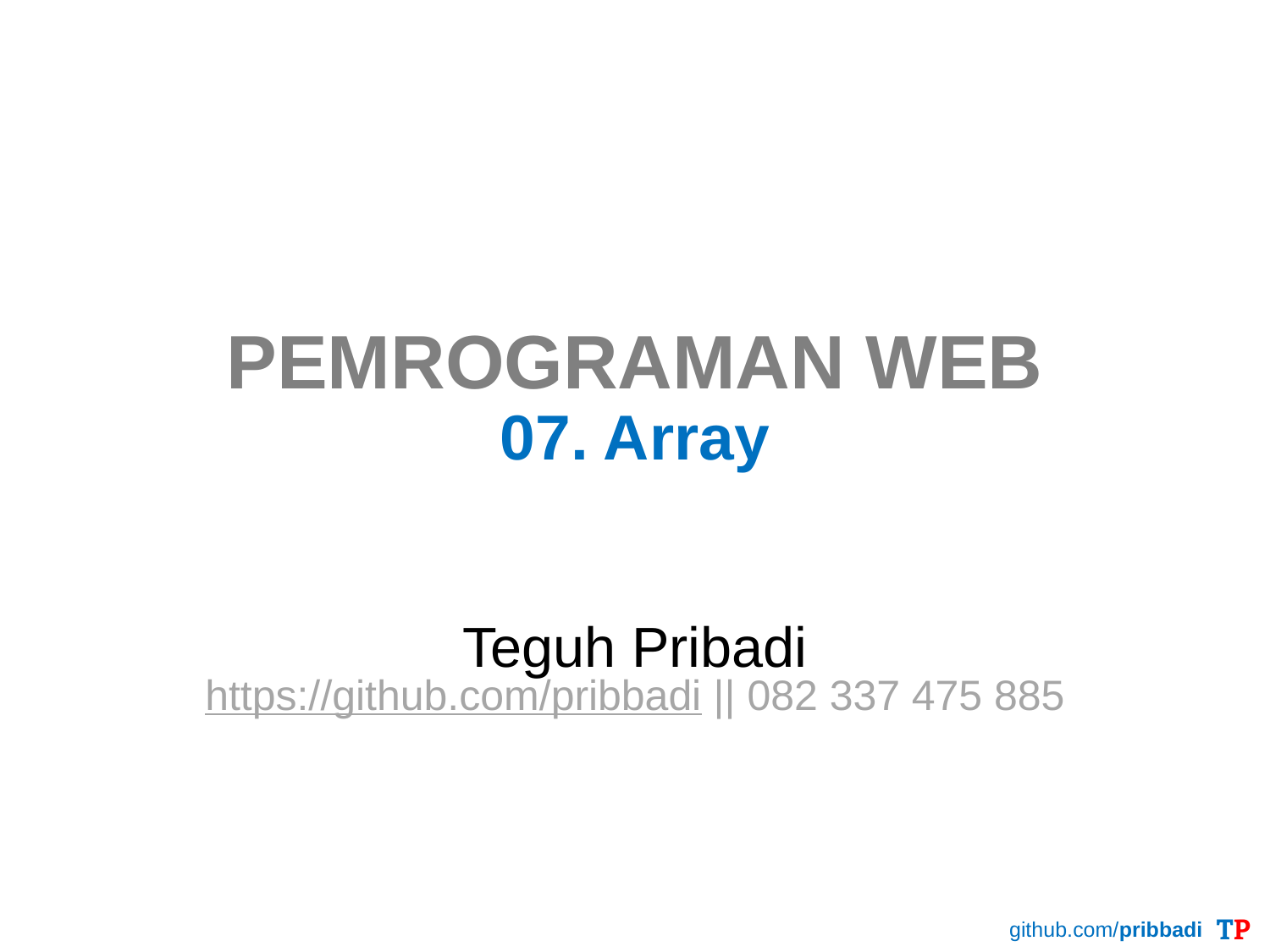

# PEMROGRAMAN WEB 07. Array
Teguh Pribadi
https://github.com/pribbadi || 082 337 475 885